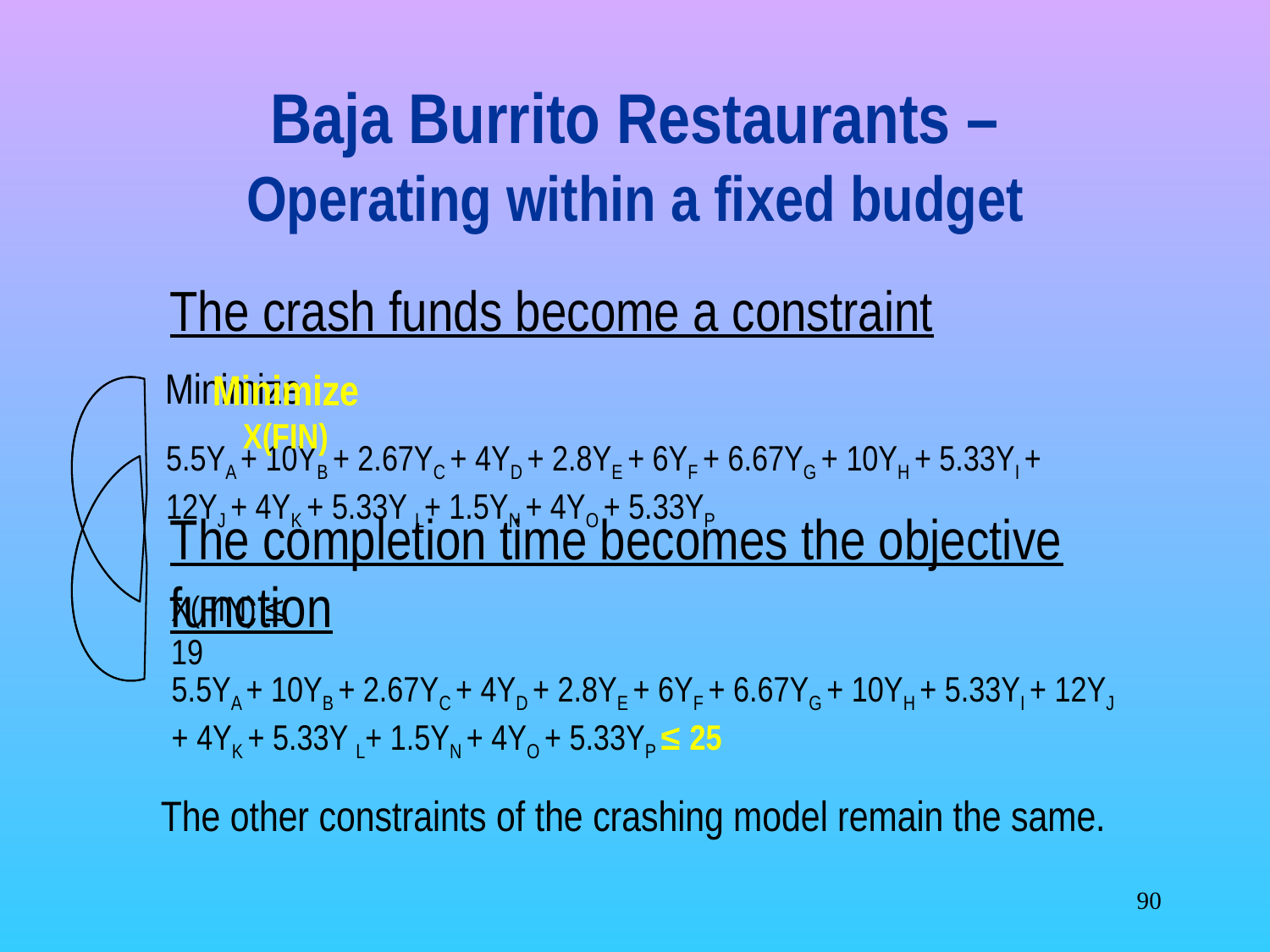

# Baja Burrito Restaurants – Operating within a fixed budget
The crash funds become a constraint
Minimize
5.5YA + 10YB + 2.67YC + 4YD + 2.8YE + 6YF + 6.67YG + 10YH + 5.33YI + 12YJ + 4YK + 5.33Y L+ 1.5YN + 4YO + 5.33YP
Minimize X(FIN)

The completion time becomes the objective function
X(FIN) ≤ 19
5.5YA + 10YB + 2.67YC + 4YD + 2.8YE + 6YF + 6.67YG + 10YH + 5.33YI + 12YJ + 4YK + 5.33Y L+ 1.5YN + 4YO + 5.33YP ≤  25
The other constraints of the crashing model remain the same.
90